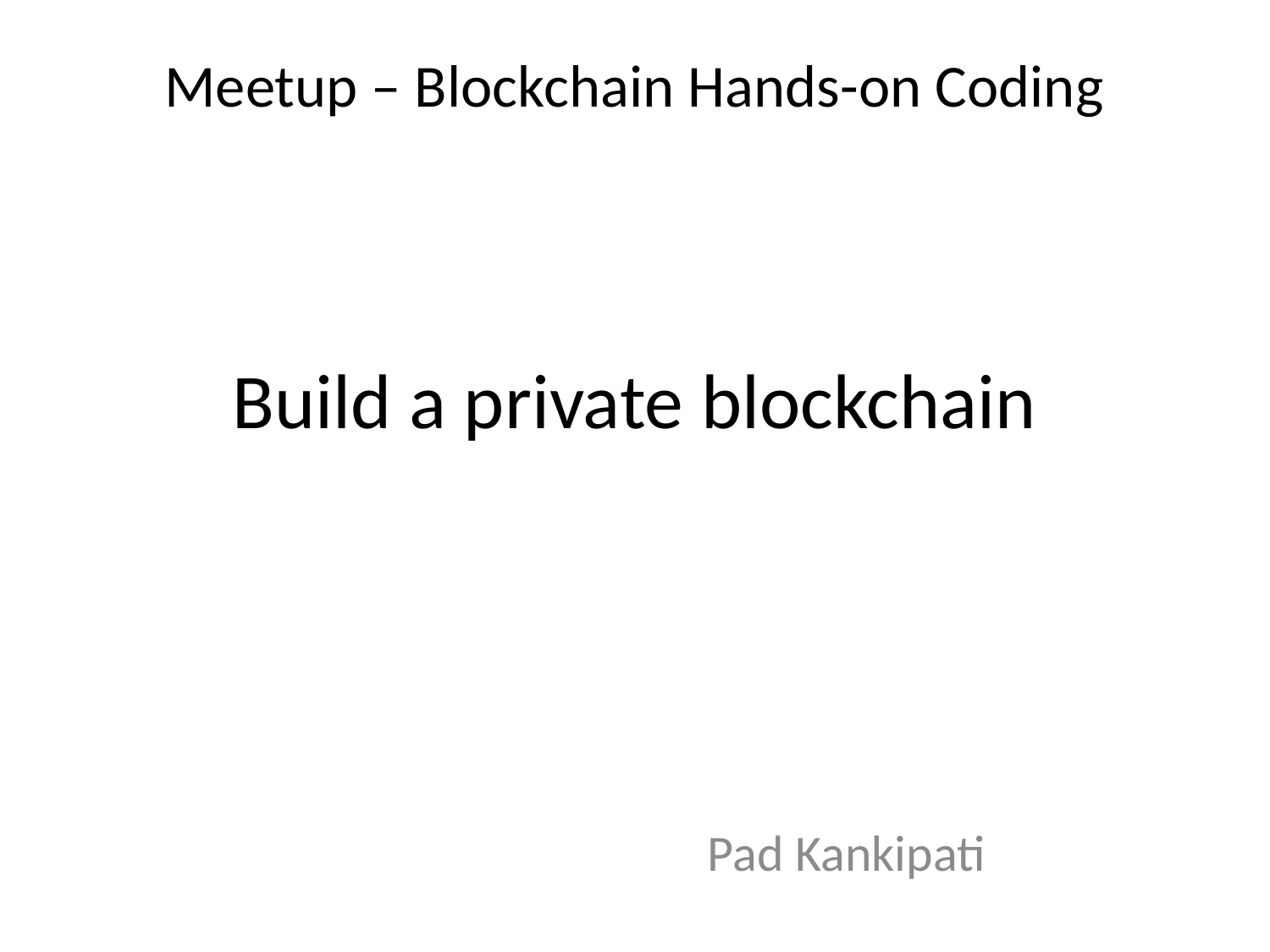

Meetup – Blockchain Hands-on Coding
# Build a private blockchain
Pad Kankipati